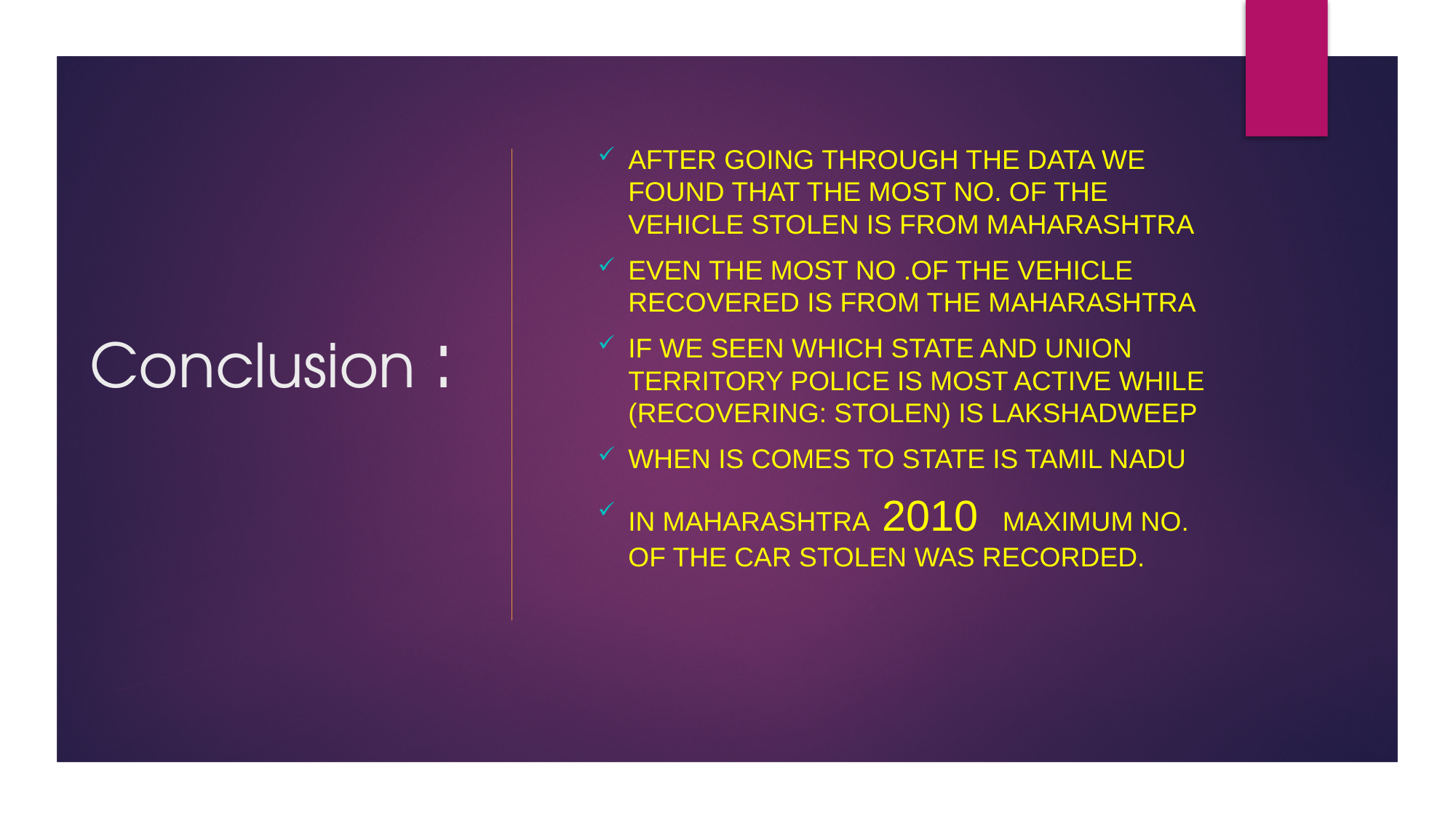

After going through the data we found that the most no. of the vehicle stolen is from Maharashtra
Even the most no .of the vehicle recovered is from the Maharashtra
If we seen which state and union territory police is most active while (recovering: stolen) is Lakshadweep
when is comes to state is Tamil nadu
In Maharashtra 2010  maximum no. of the car stolen was recorded.
# Conclusion :